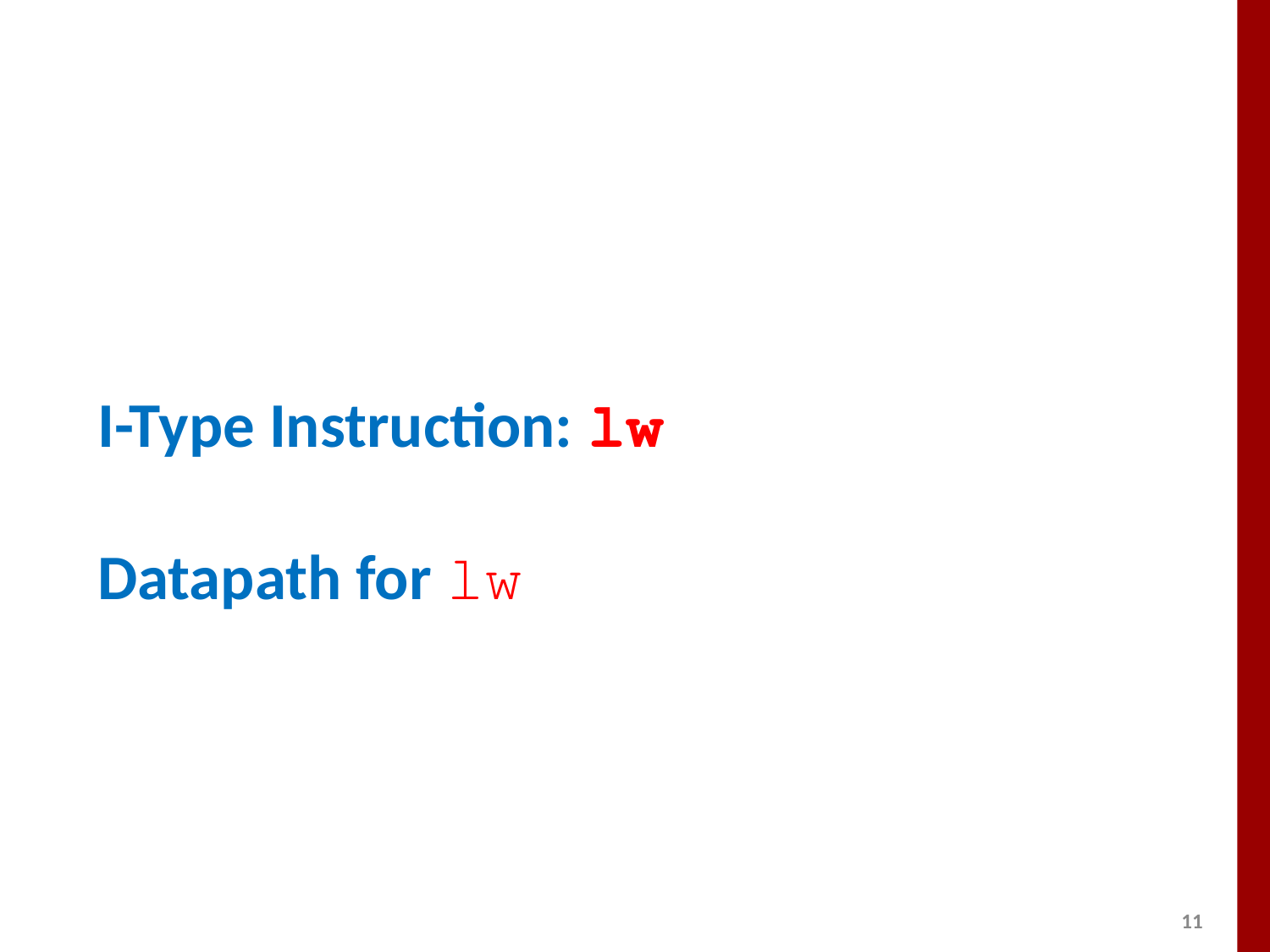

# I-Type Instruction: lw Datapath for lw